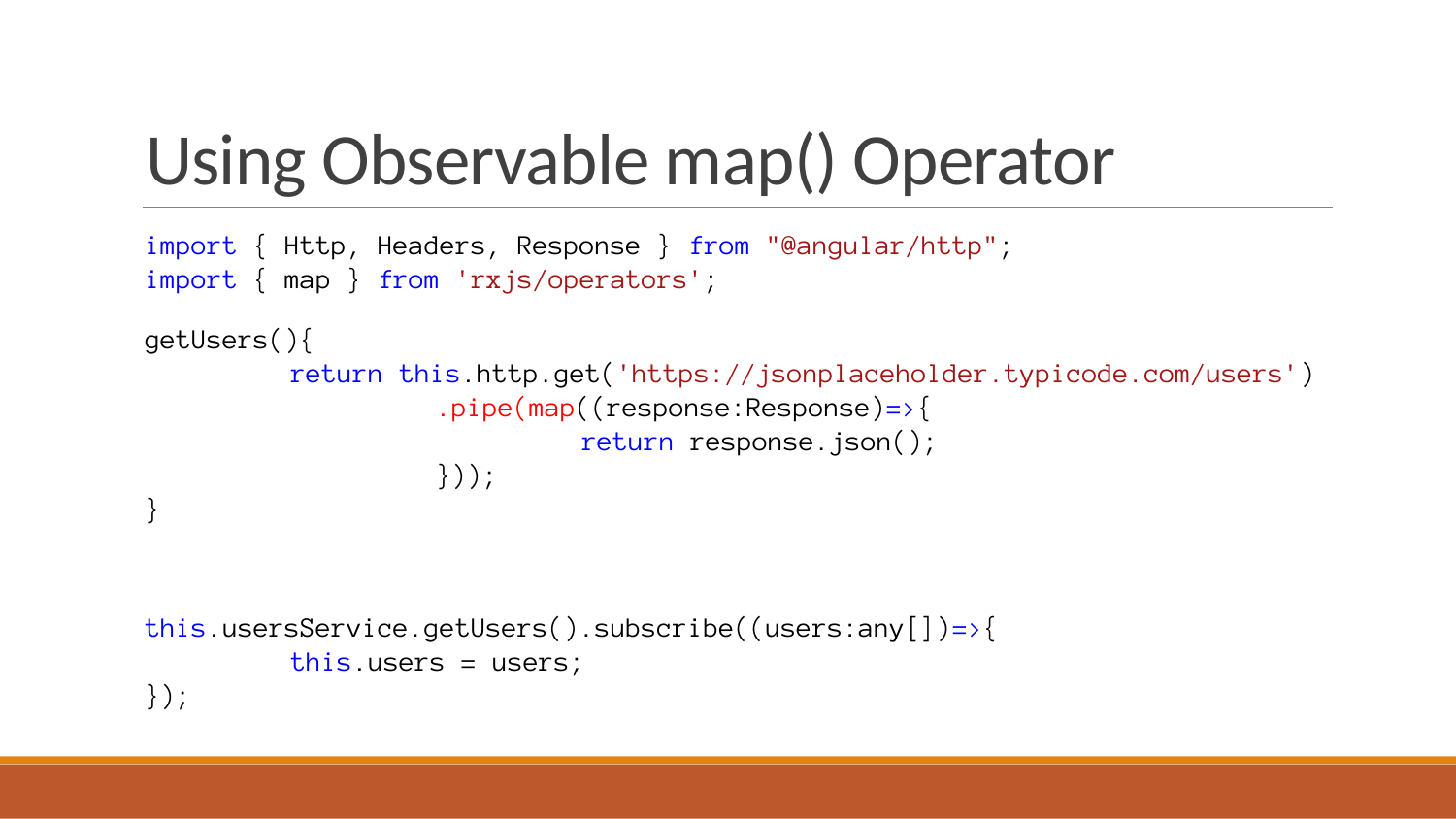

# Using Observable map() Operator
import { Http, Headers, Response } from "@angular/http";
import { map } from 'rxjs/operators';
getUsers(){
	return this.http.get('https://jsonplaceholder.typicode.com/users')
		.pipe(map((response:Response)=>{
			return response.json();
		}));
}
this.usersService.getUsers().subscribe((users:any[])=>{
	this.users = users;
});